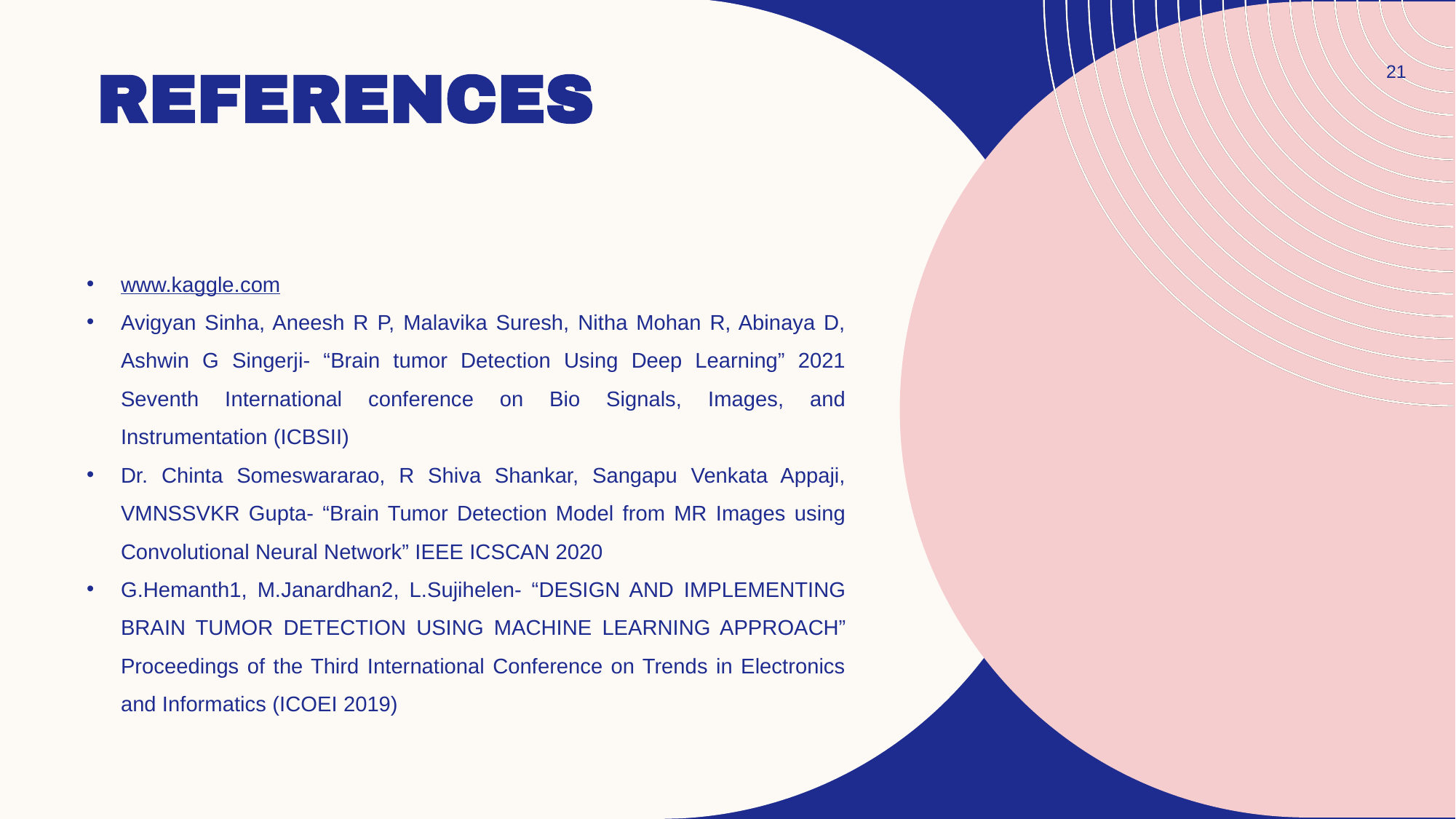

21
# References
www.kaggle.com
Avigyan Sinha, Aneesh R P, Malavika Suresh, Nitha Mohan R, Abinaya D, Ashwin G Singerji- “Brain tumor Detection Using Deep Learning” 2021 Seventh International conference on Bio Signals, Images, and Instrumentation (ICBSII)
Dr. Chinta Someswararao, R Shiva Shankar, Sangapu Venkata Appaji, VMNSSVKR Gupta- “Brain Tumor Detection Model from MR Images using Convolutional Neural Network” IEEE ICSCAN 2020
G.Hemanth1, M.Janardhan2, L.Sujihelen- “DESIGN AND IMPLEMENTING BRAIN TUMOR DETECTION USING MACHINE LEARNING APPROACH” Proceedings of the Third International Conference on Trends in Electronics and Informatics (ICOEI 2019)